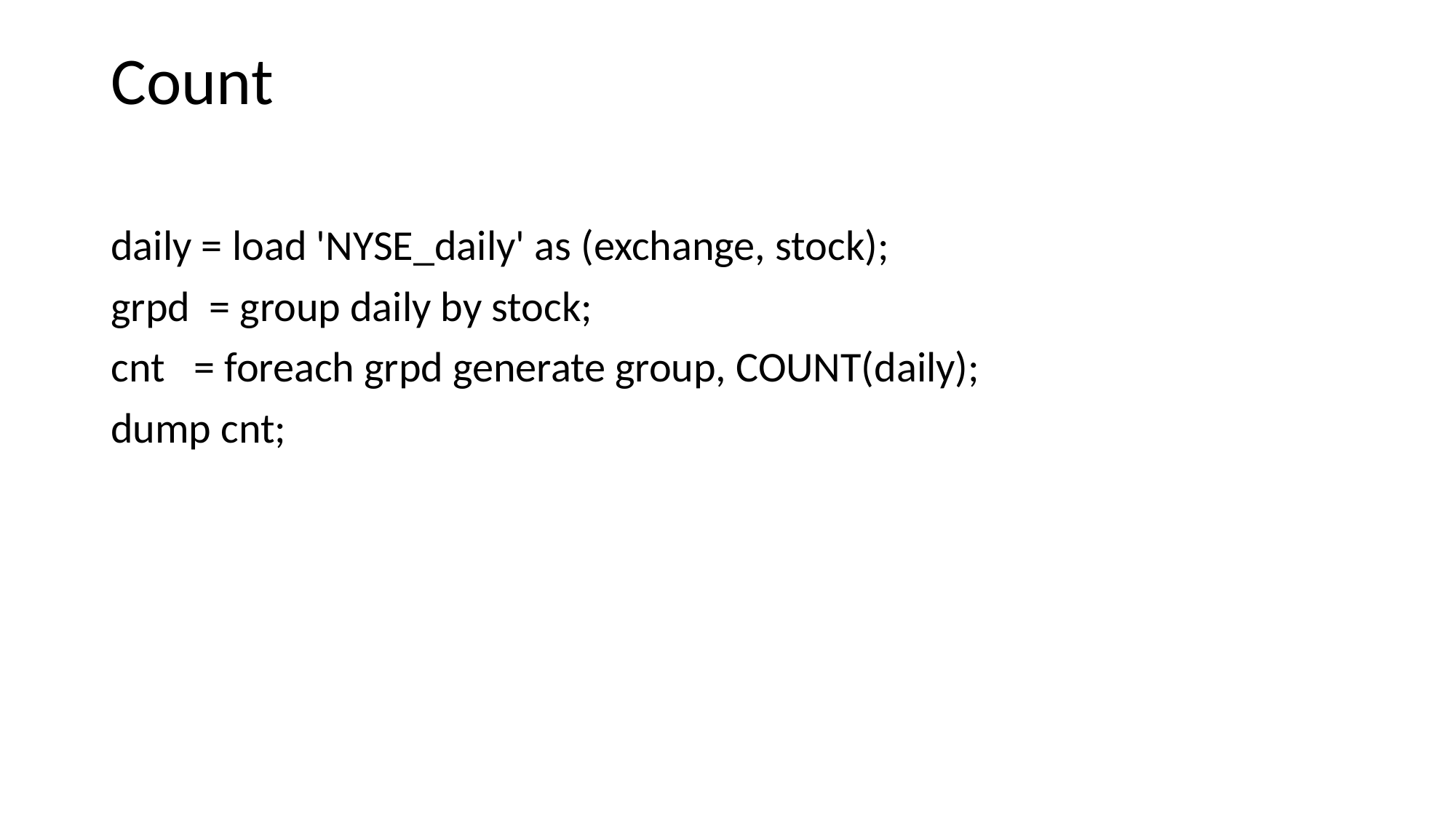

# Count
daily = load 'NYSE_daily' as (exchange, stock);
grpd  = group daily by stock;
cnt   = foreach grpd generate group, COUNT(daily);
dump cnt;